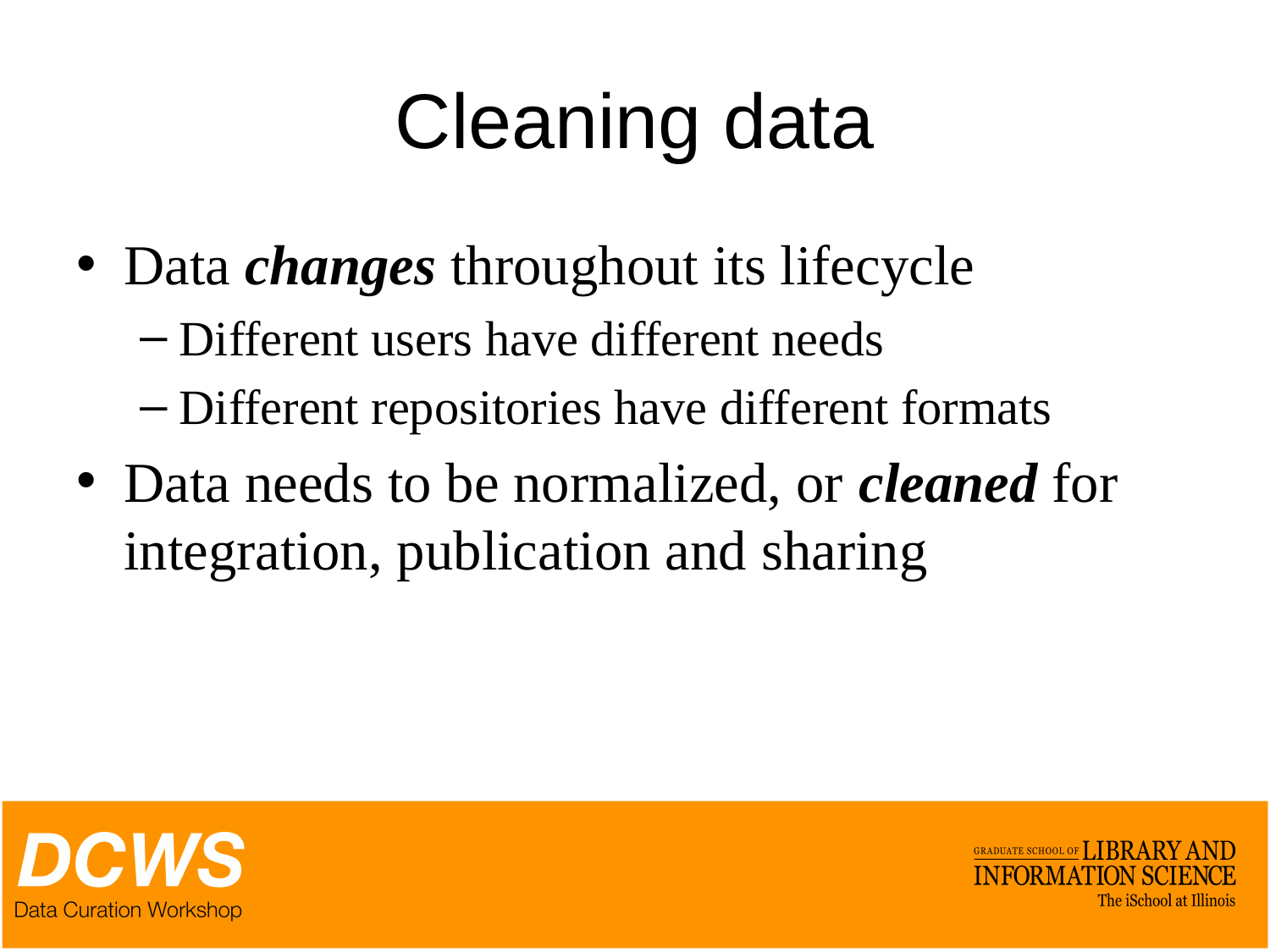

# Cleaning data
Data changes throughout its lifecycle
Different users have different needs
Different repositories have different formats
Data needs to be normalized, or cleaned for integration, publication and sharing